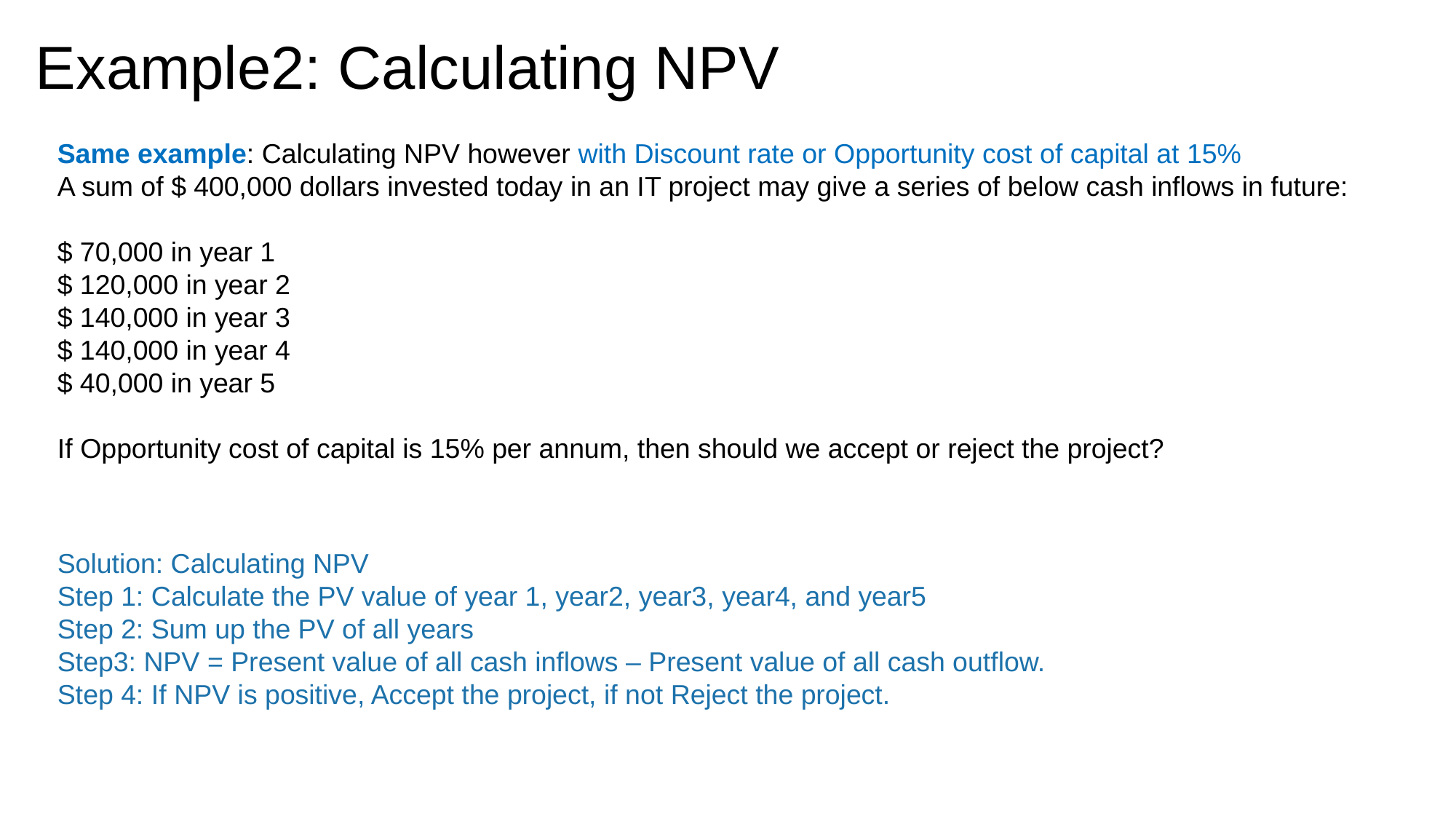

Example2: Calculating NPV
Same example: Calculating NPV however with Discount rate or Opportunity cost of capital at 15%
A sum of $ 400,000 dollars invested today in an IT project may give a series of below cash inflows in future:

$ 70,000 in year 1
$ 120,000 in year 2
$ 140,000 in year 3
$ 140,000 in year 4
$ 40,000 in year 5

If Opportunity cost of capital is 15% per annum, then should we accept or reject the project?
Solution: Calculating NPV
Step 1: Calculate the PV value of year 1, year2, year3, year4, and year5
Step 2: Sum up the PV of all years
Step3: NPV = Present value of all cash inflows – Present value of all cash outflow.
Step 4: If NPV is positive, Accept the project, if not Reject the project.